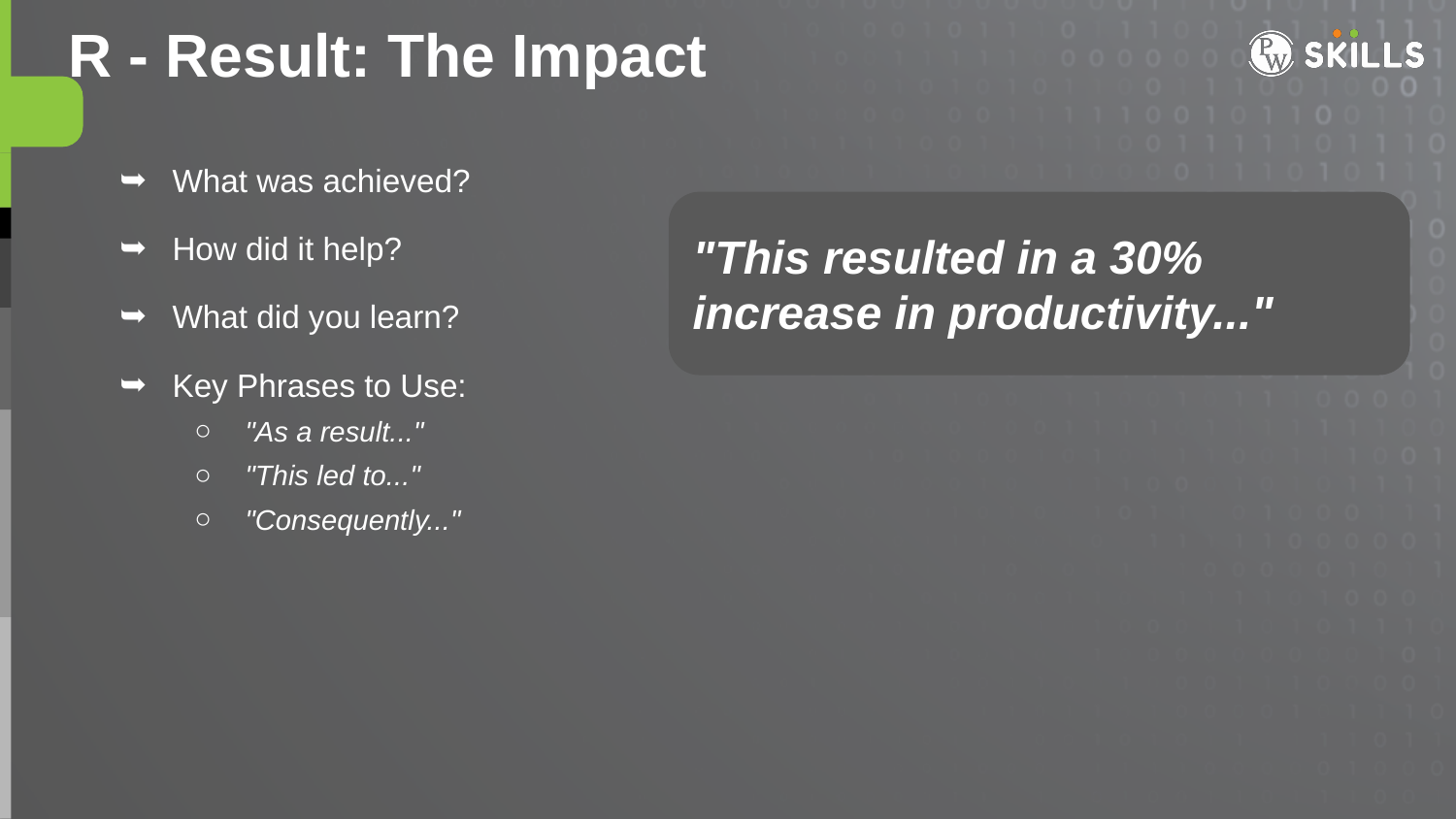

R - Result: The Impact
What was achieved?
How did it help?
What did you learn?
Key Phrases to Use:
"As a result..."
"This led to..."
"Consequently..."

"This resulted in a 30% increase in productivity..."